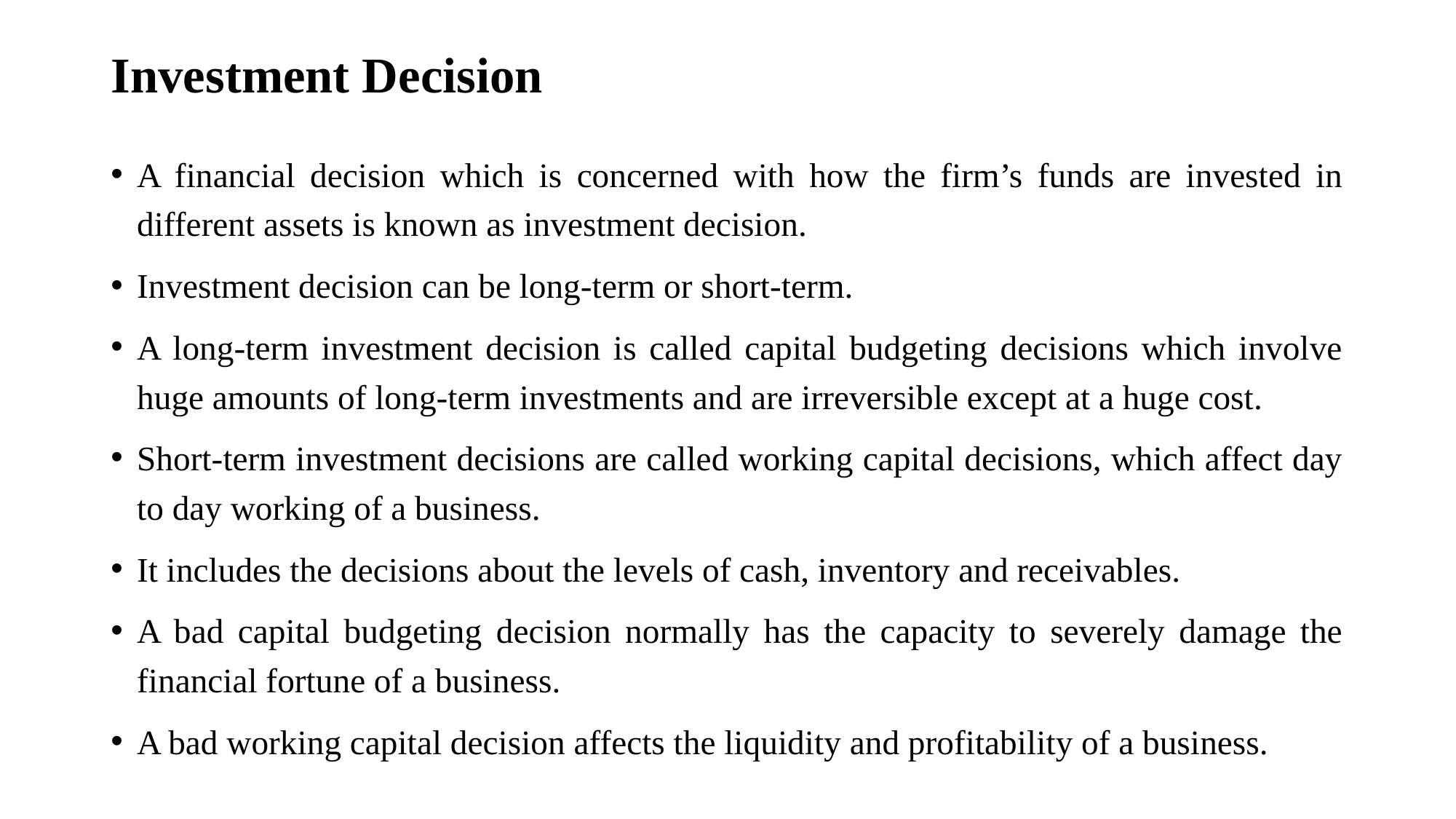

# Investment Decision
A financial decision which is concerned with how the firm’s funds are invested in different assets is known as investment decision.
Investment decision can be long-term or short-term.
A long-term investment decision is called capital budgeting decisions which involve huge amounts of long-term investments and are irreversible except at a huge cost.
Short-term investment decisions are called working capital decisions, which affect day to day working of a business.
It includes the decisions about the levels of cash, inventory and receivables.
A bad capital budgeting decision normally has the capacity to severely damage the financial fortune of a business.
A bad working capital decision affects the liquidity and profitability of a business.